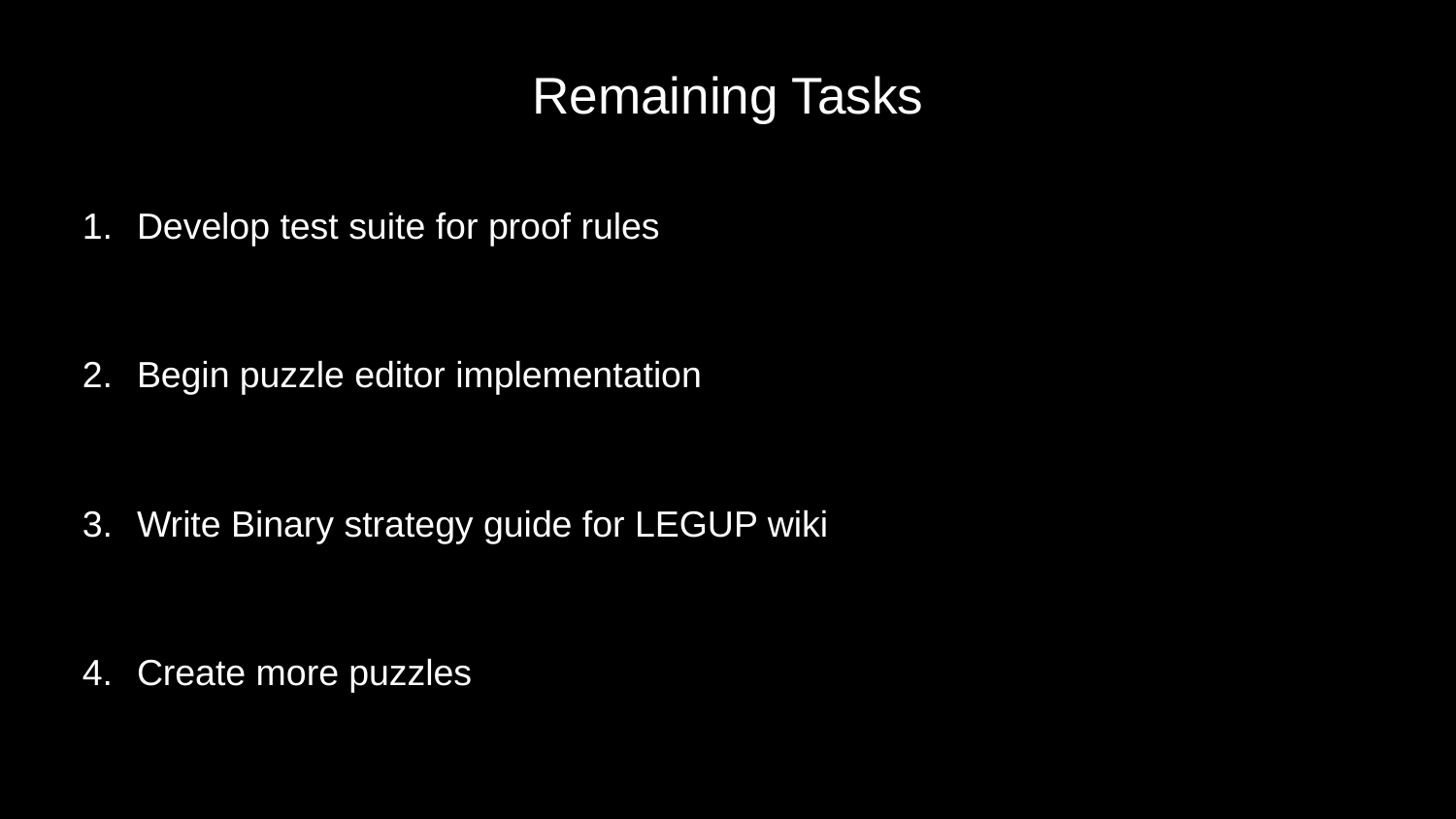

# Remaining Tasks
Develop test suite for proof rules

Begin puzzle editor implementation

Write Binary strategy guide for LEGUP wiki

Create more puzzles